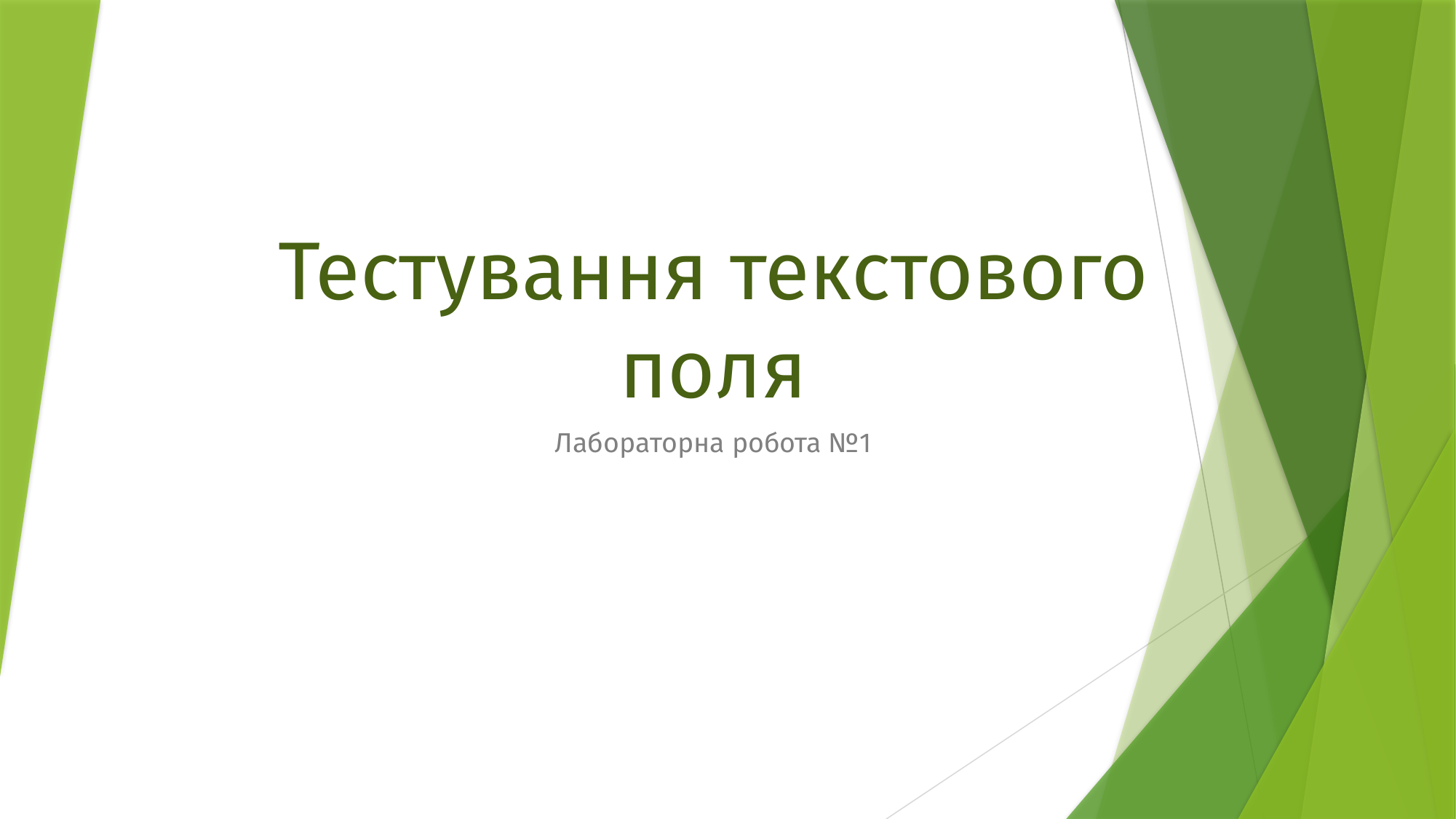

# Тестування текстового поля
Лабораторна робота №1